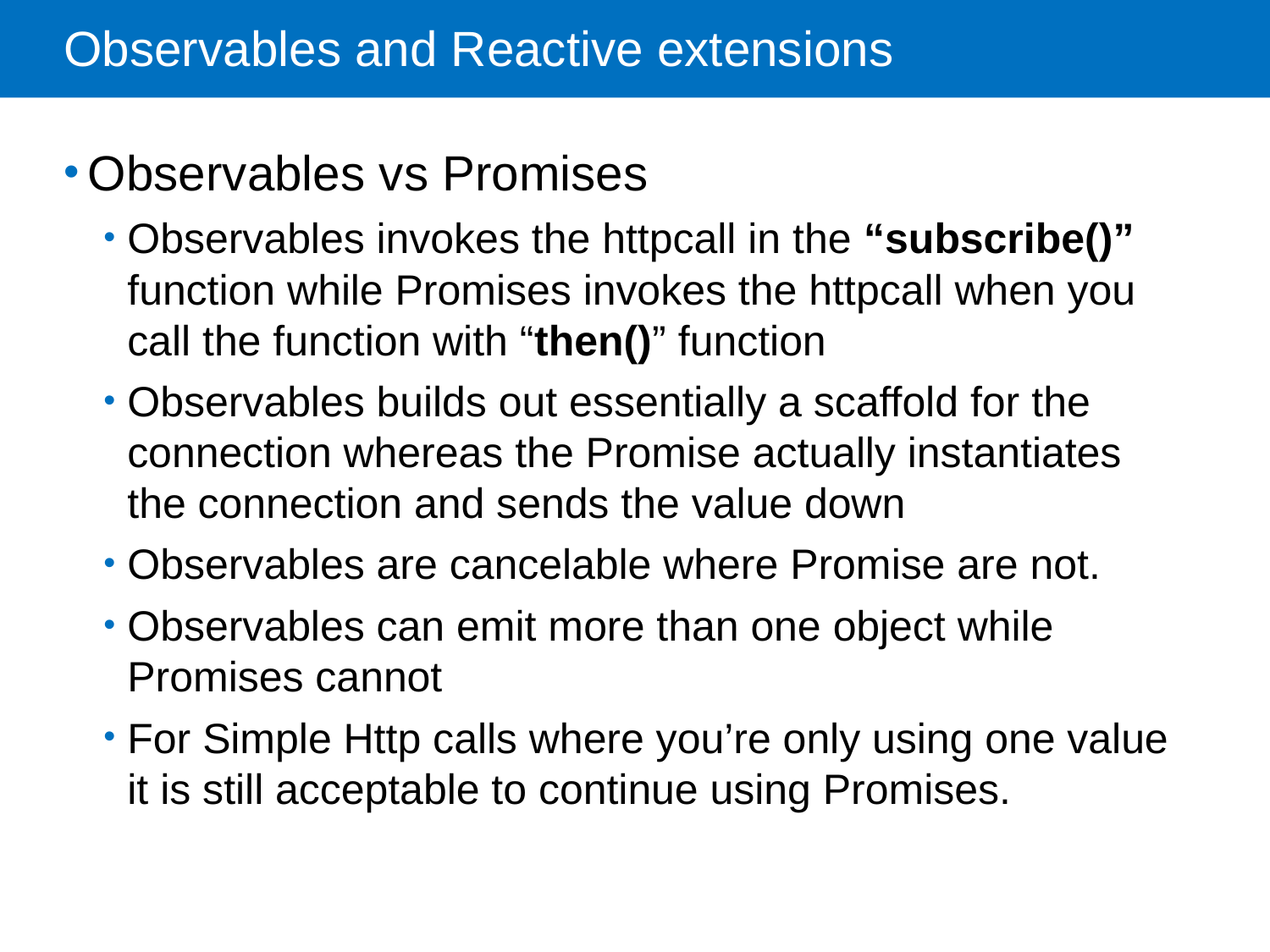

# Observables and Reactive extensions
Observables vs Promises
Observables invokes the httpcall in the “subscribe()” function while Promises invokes the httpcall when you call the function with “then()” function
Observables builds out essentially a scaffold for the connection whereas the Promise actually instantiates the connection and sends the value down
Observables are cancelable where Promise are not.
Observables can emit more than one object while Promises cannot
For Simple Http calls where you’re only using one value it is still acceptable to continue using Promises.